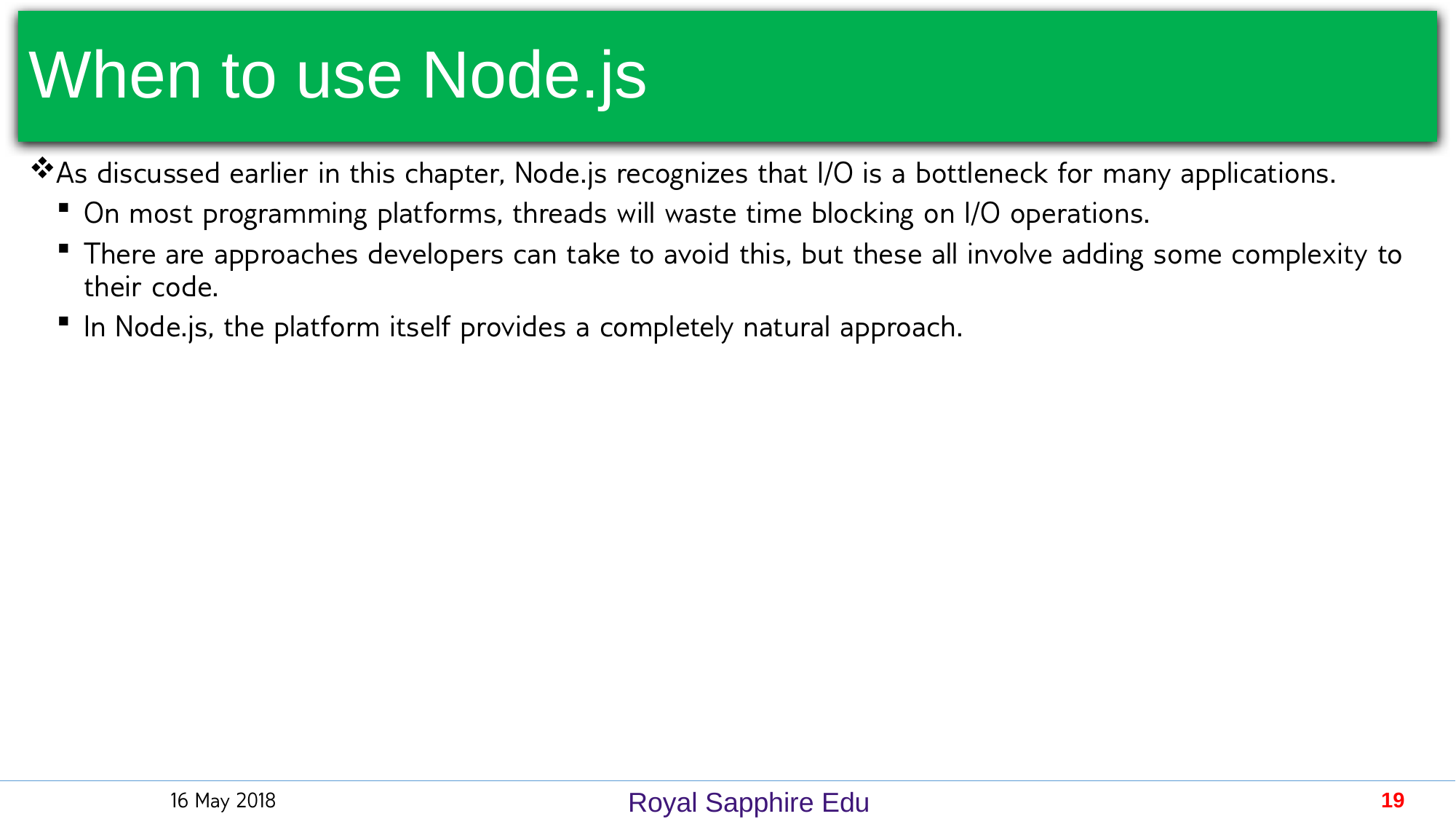

# When to use Node.js
As discussed earlier in this chapter, Node.js recognizes that I/O is a bottleneck for many applications.
On most programming platforms, threads will waste time blocking on I/O operations.
There are approaches developers can take to avoid this, but these all involve adding some complexity to their code.
In Node.js, the platform itself provides a completely natural approach.
16 May 2018
19